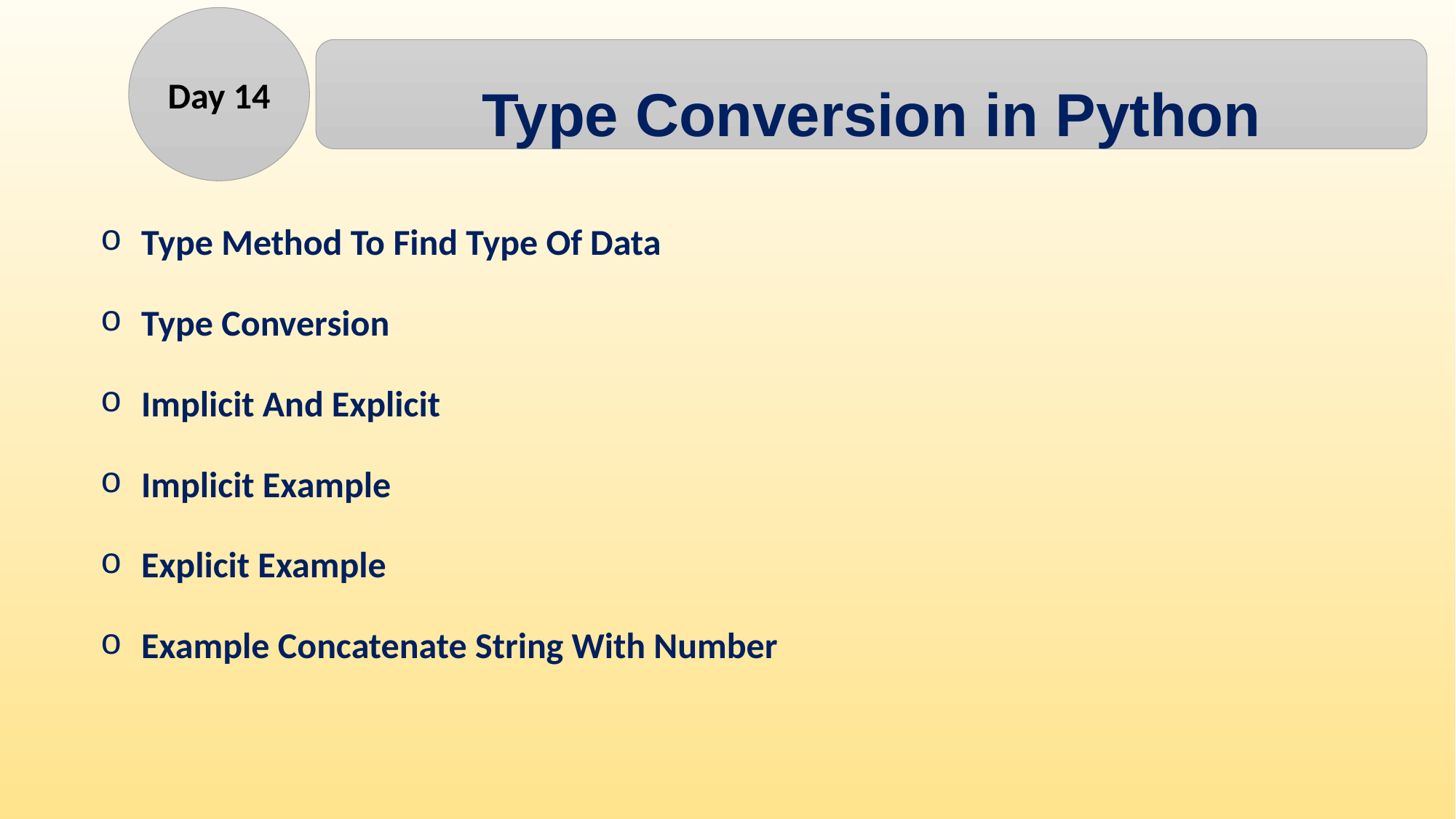

Day 14
Type Conversion in Python
Type Method To Find Type Of Data
Type Conversion
Implicit And Explicit
Implicit Example
Explicit Example
Example Concatenate String With Number